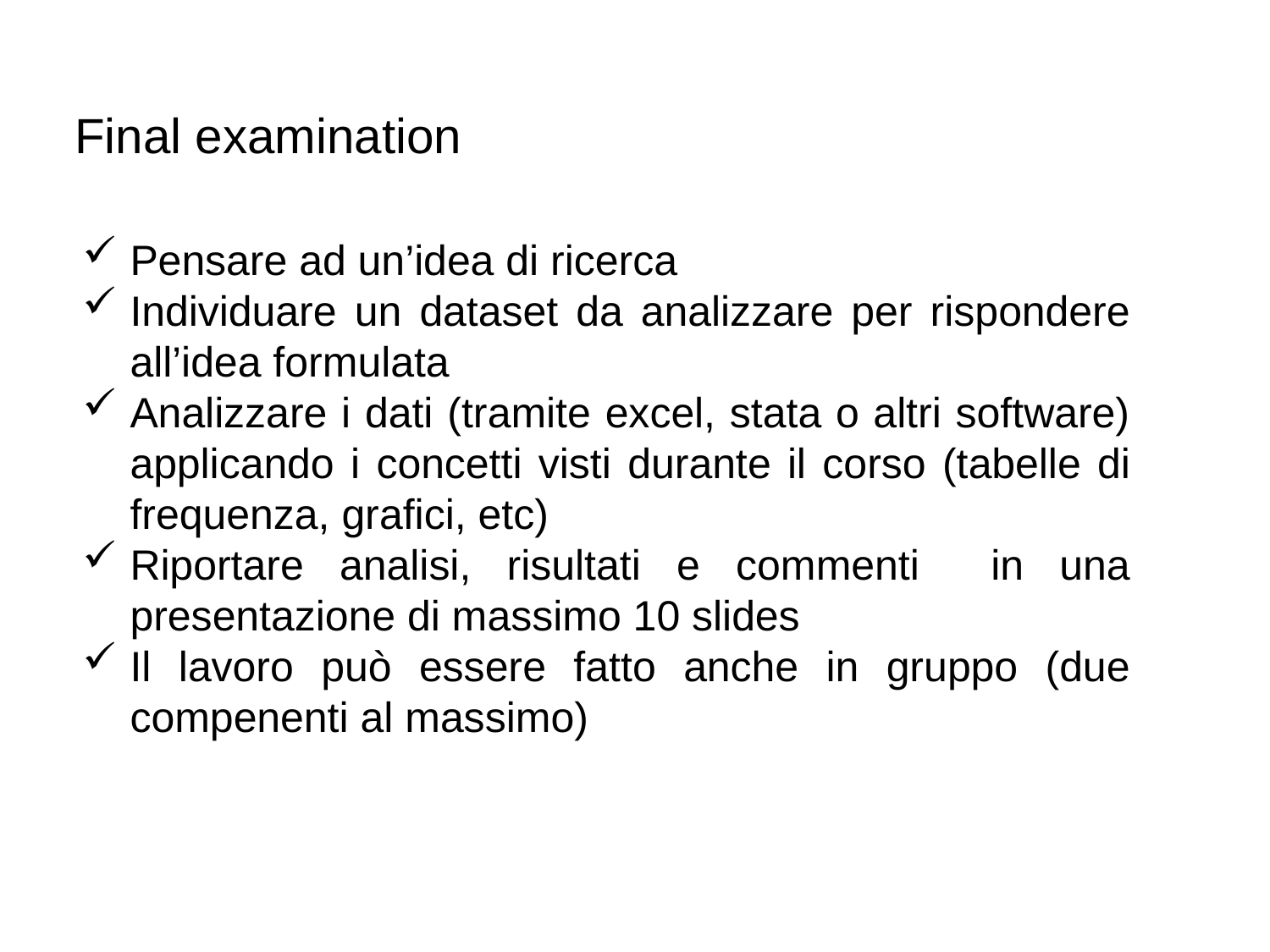

Final examination

Pensare ad un’idea di ricerca
Individuare un dataset da analizzare per rispondere all’idea formulata
Analizzare i dati (tramite excel, stata o altri software) applicando i concetti visti durante il corso (tabelle di frequenza, grafici, etc)
Riportare analisi, risultati e commenti  in una presentazione di massimo 10 slides
Il lavoro può essere fatto anche in gruppo (due compenenti al massimo)